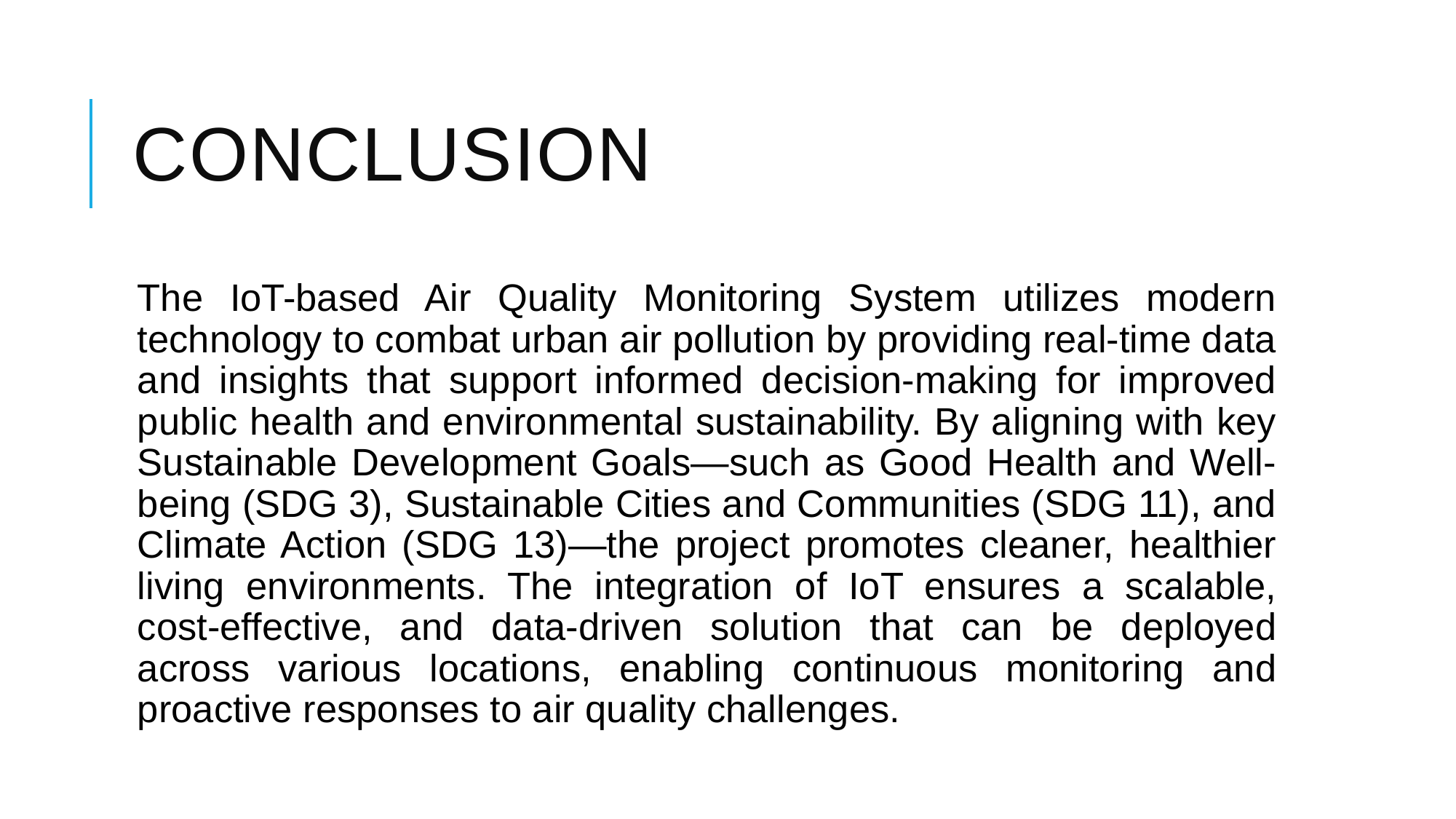

# conclusion
The IoT-based Air Quality Monitoring System utilizes modern technology to combat urban air pollution by providing real-time data and insights that support informed decision-making for improved public health and environmental sustainability. By aligning with key Sustainable Development Goals—such as Good Health and Well-being (SDG 3), Sustainable Cities and Communities (SDG 11), and Climate Action (SDG 13)—the project promotes cleaner, healthier living environments. The integration of IoT ensures a scalable, cost-effective, and data-driven solution that can be deployed across various locations, enabling continuous monitoring and proactive responses to air quality challenges.